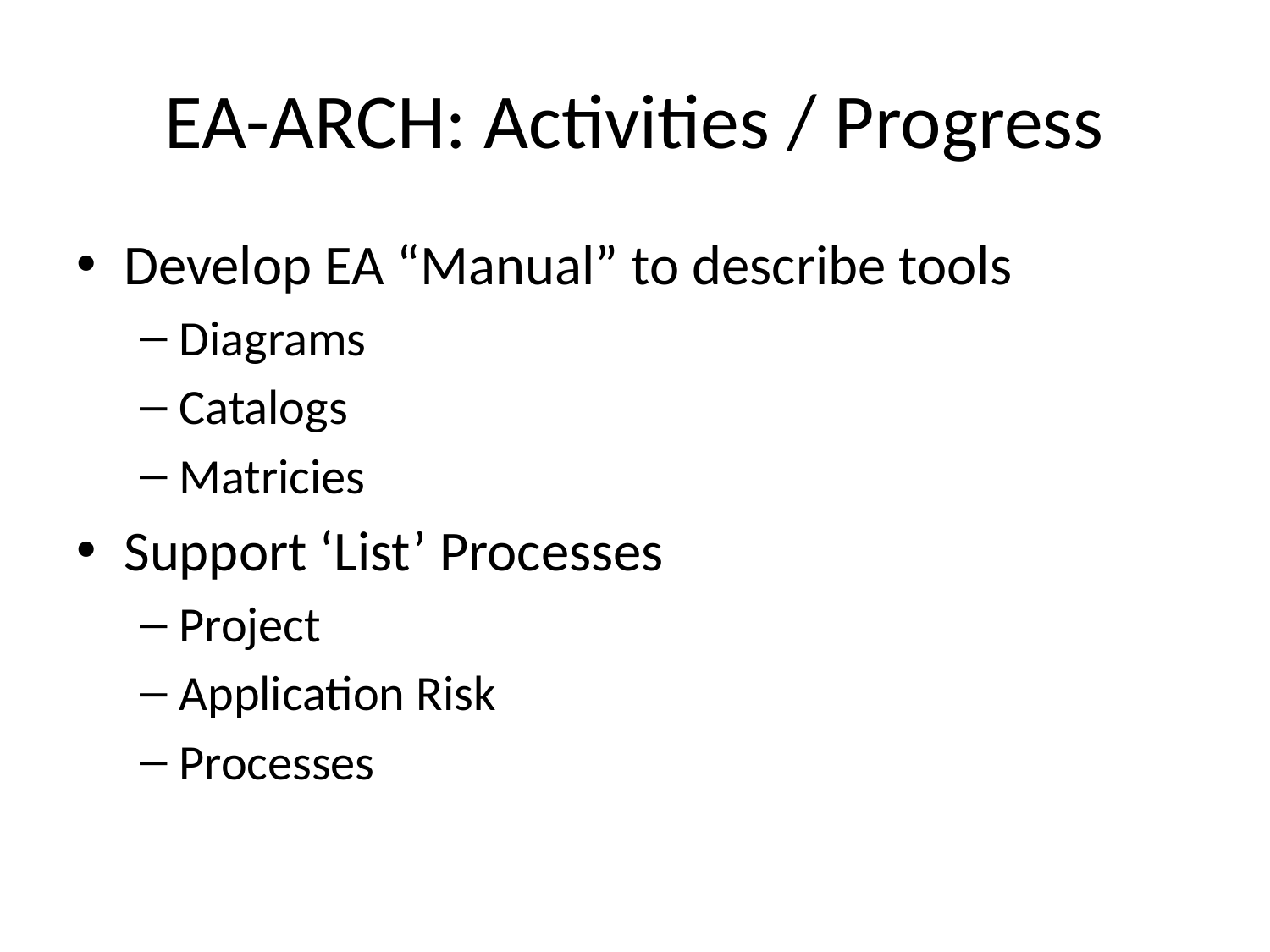

# EA-ARCH: Activities / Progress
Develop EA “Manual” to describe tools
Diagrams
Catalogs
Matricies
Support ‘List’ Processes
Project
Application Risk
Processes